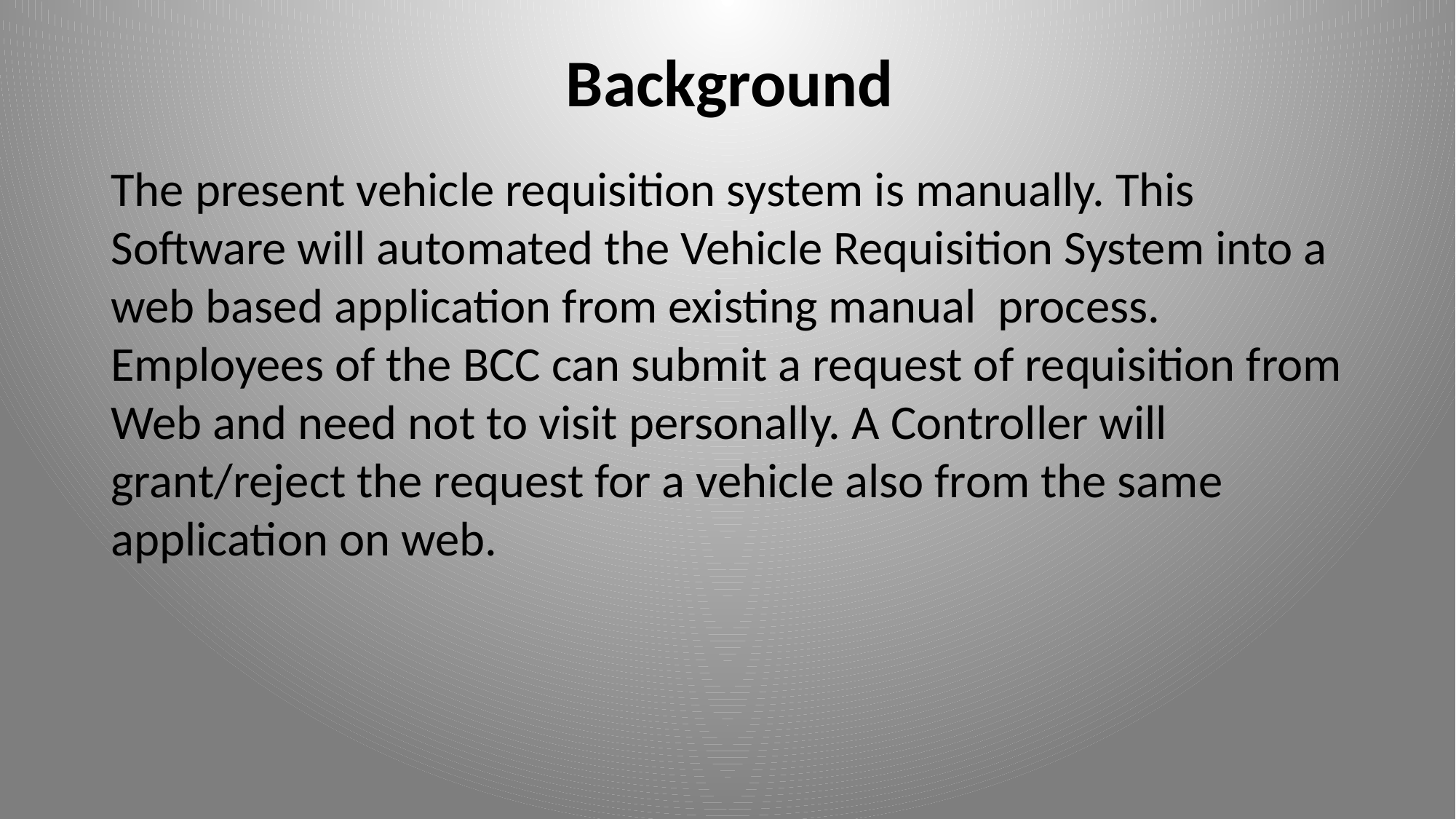

# Background
The present vehicle requisition system is manually. This Software will automated the Vehicle Requisition System into a web based application from existing manual  process. Employees of the BCC can submit a request of requisition from Web and need not to visit personally. A Controller will grant/reject the request for a vehicle also from the same application on web.